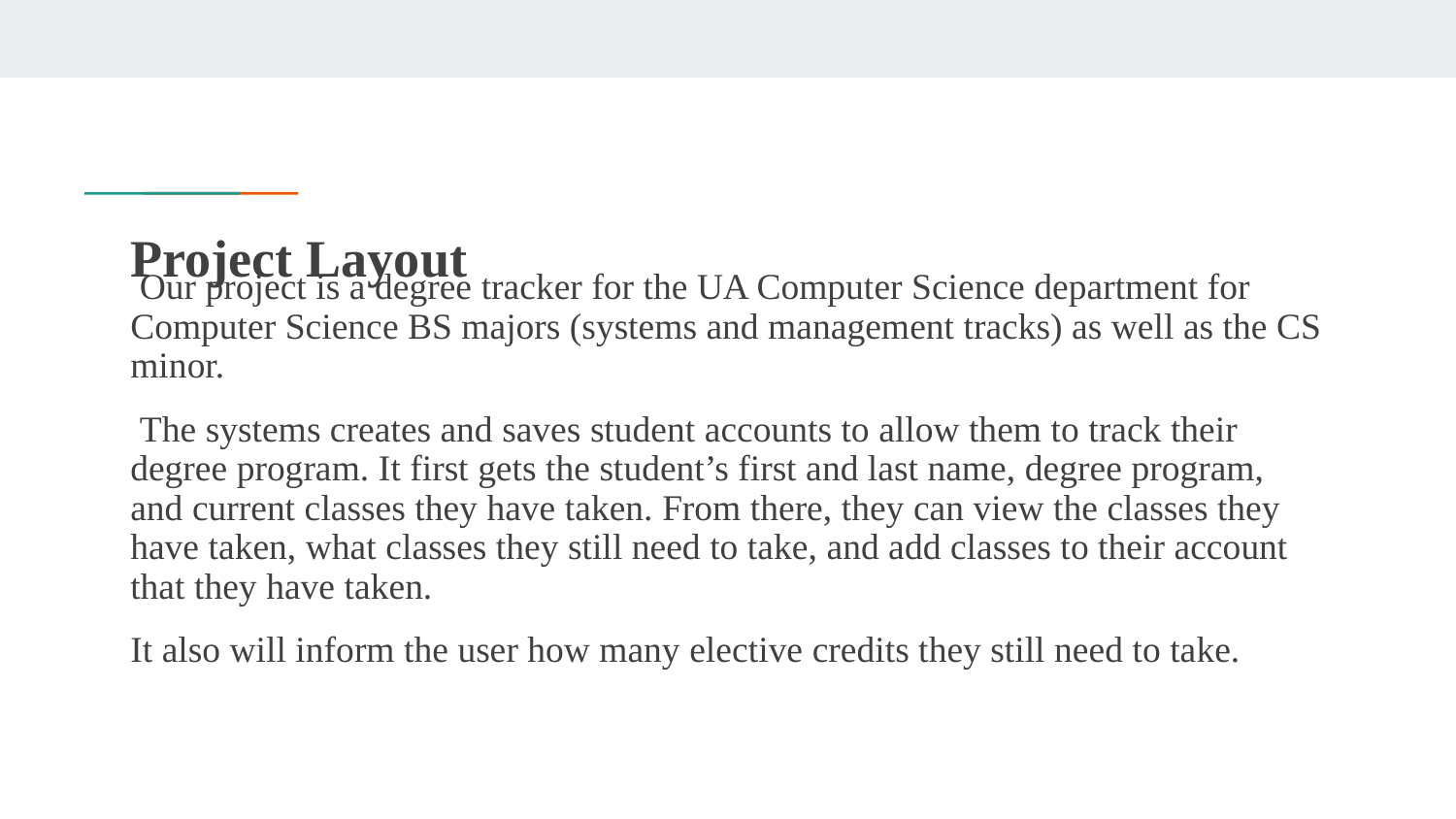

# Project Layout
 Our project is a degree tracker for the UA Computer Science department for Computer Science BS majors (systems and management tracks) as well as the CS minor.
 The systems creates and saves student accounts to allow them to track their degree program. It first gets the student’s first and last name, degree program, and current classes they have taken. From there, they can view the classes they have taken, what classes they still need to take, and add classes to their account that they have taken.
It also will inform the user how many elective credits they still need to take.